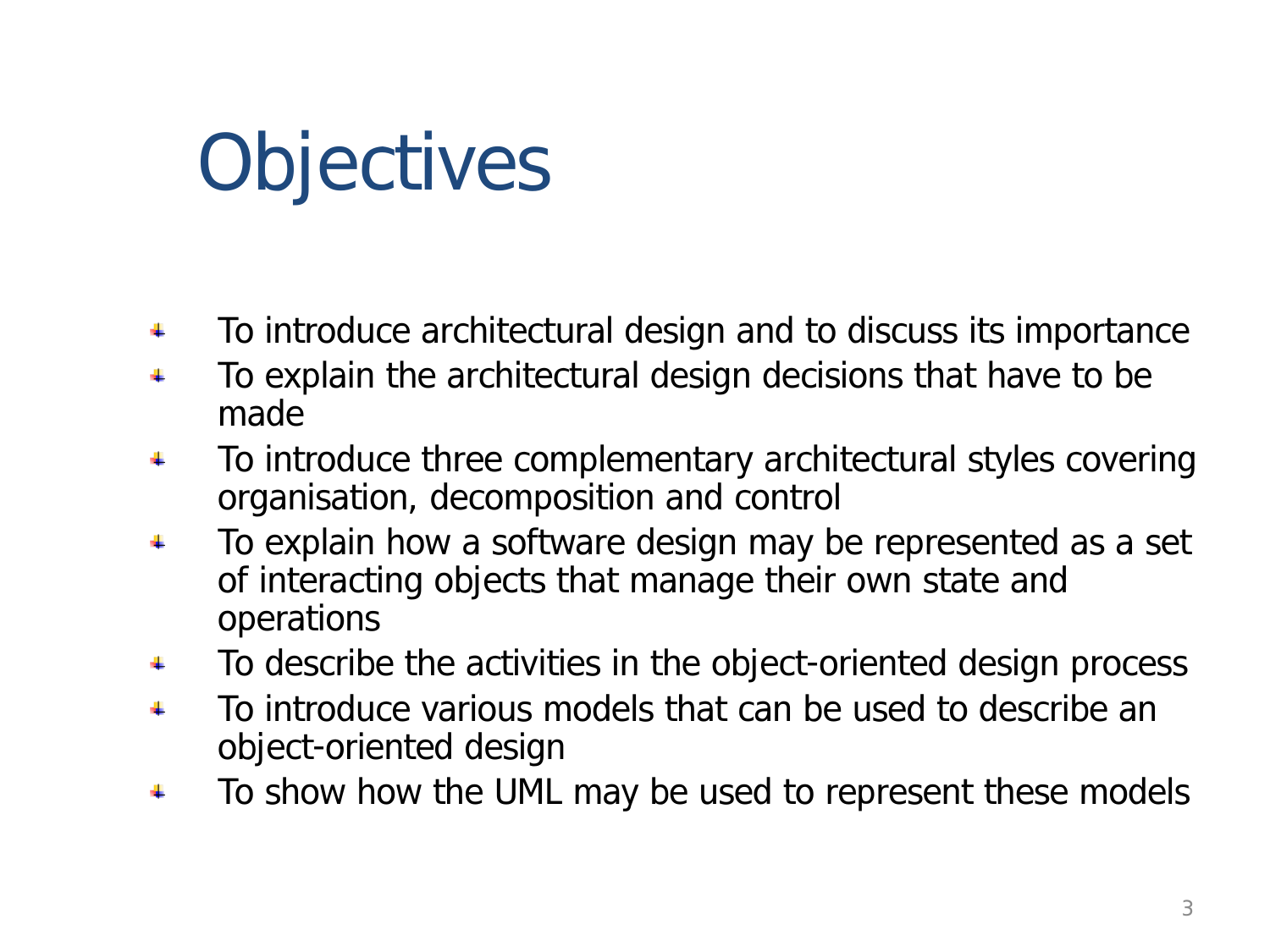

Objectives
To introduce architectural design and to discuss its importance
To explain the architectural design decisions that have to be made
To introduce three complementary architectural styles covering organisation, decomposition and control
To explain how a software design may be represented as a set of interacting objects that manage their own state and operations
To describe the activities in the object-oriented design process
To introduce various models that can be used to describe an object-oriented design
To show how the UML may be used to represent these models
3